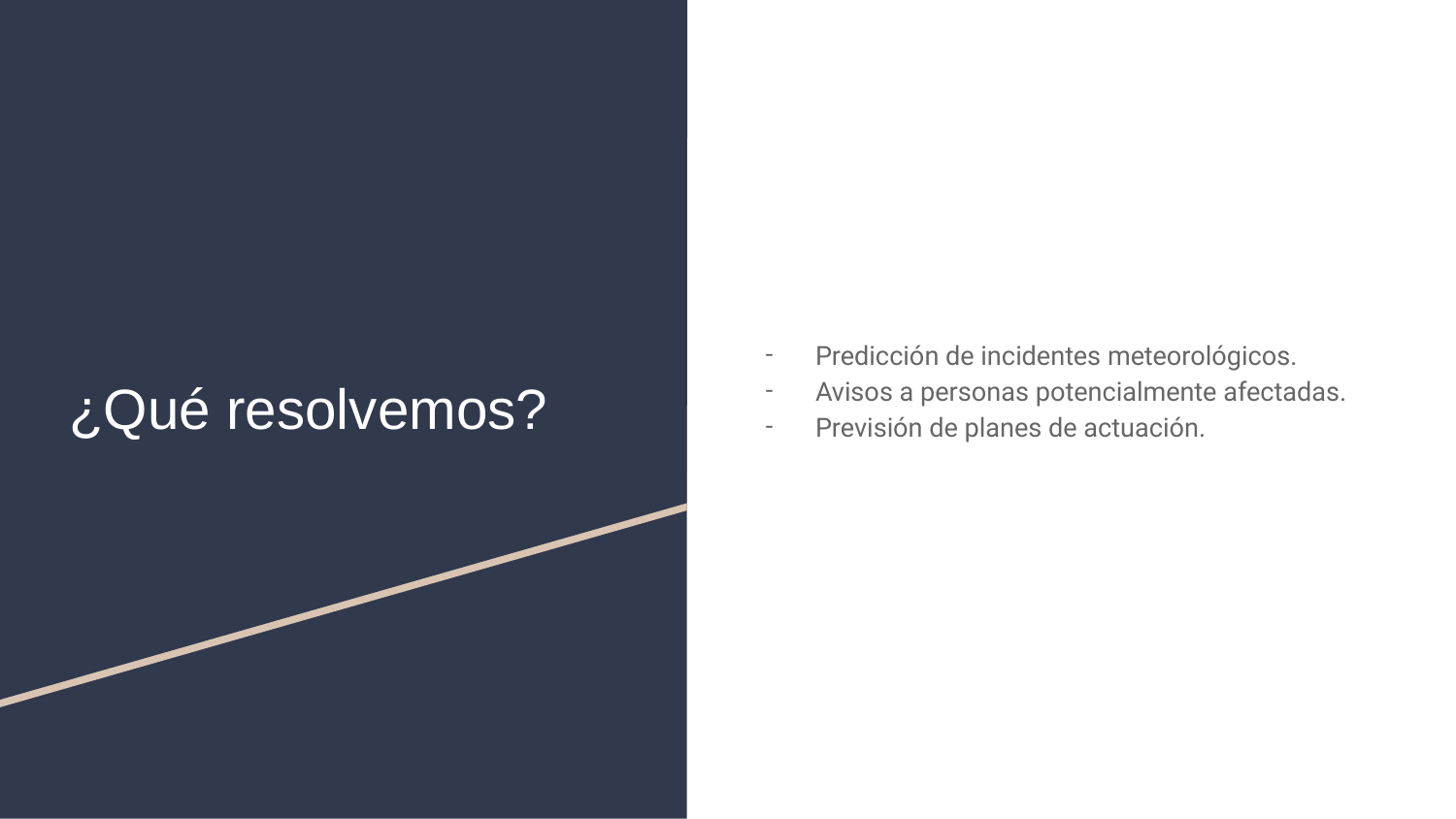

Predicción de incidentes meteorológicos.
Avisos a personas potencialmente afectadas.
Previsión de planes de actuación.
# ¿Qué resolvemos?